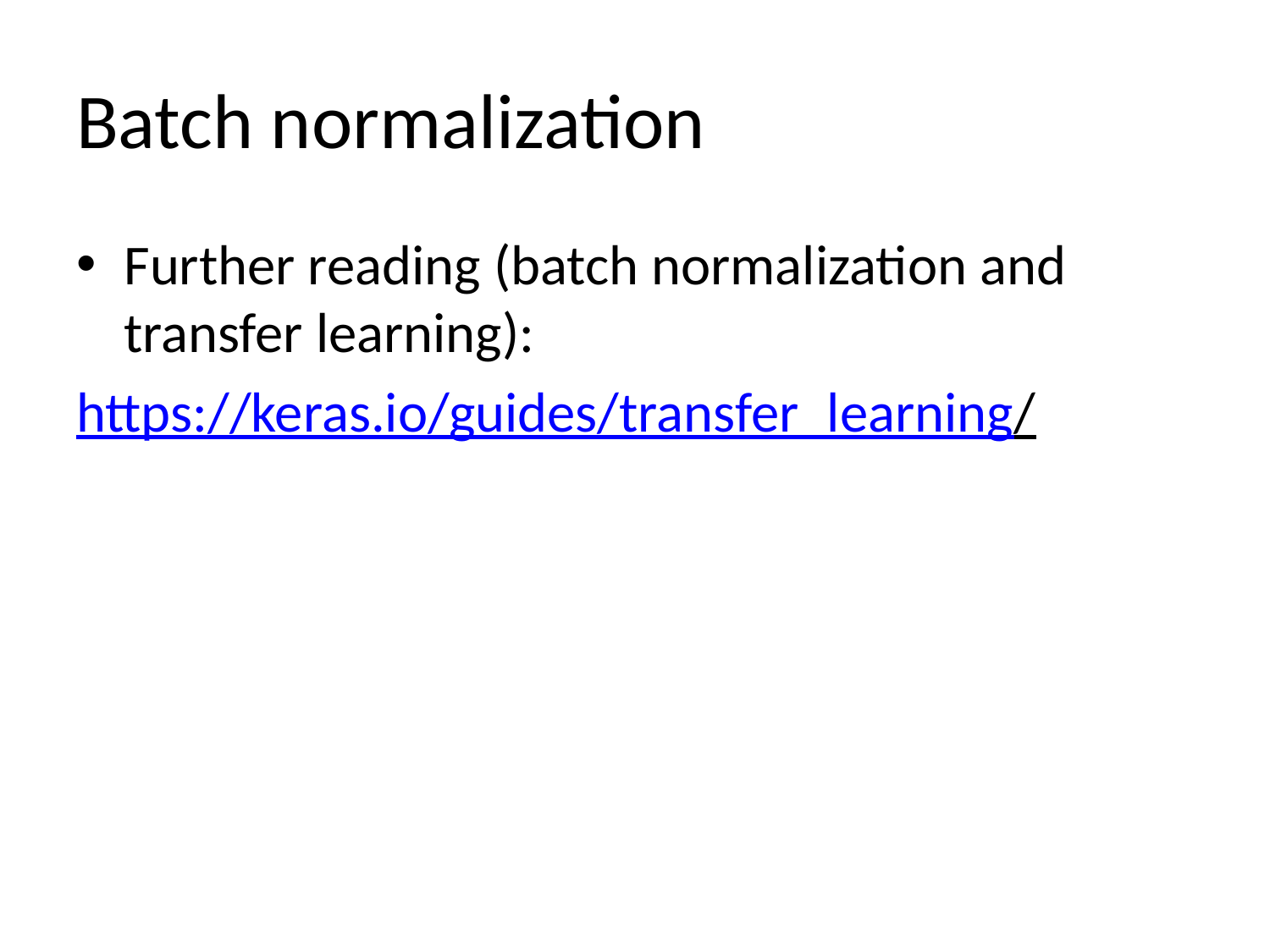

# Batch normalization
Further reading (batch normalization and transfer learning):
https://keras.io/guides/transfer_learning/